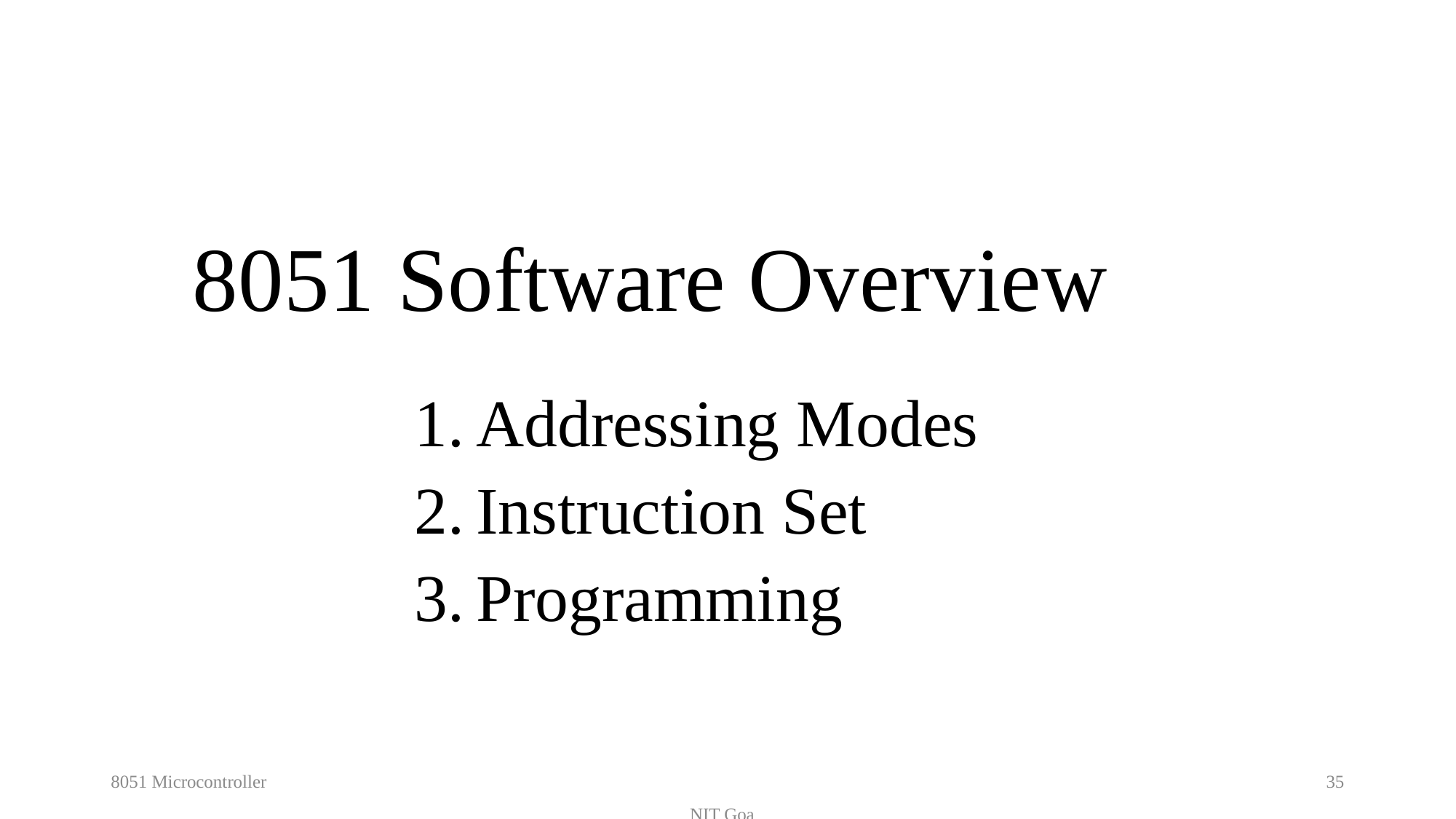

# 8051 Software Overview
Addressing Modes
Instruction Set
Programming
8051 Microcontroller
35
NIT Goa